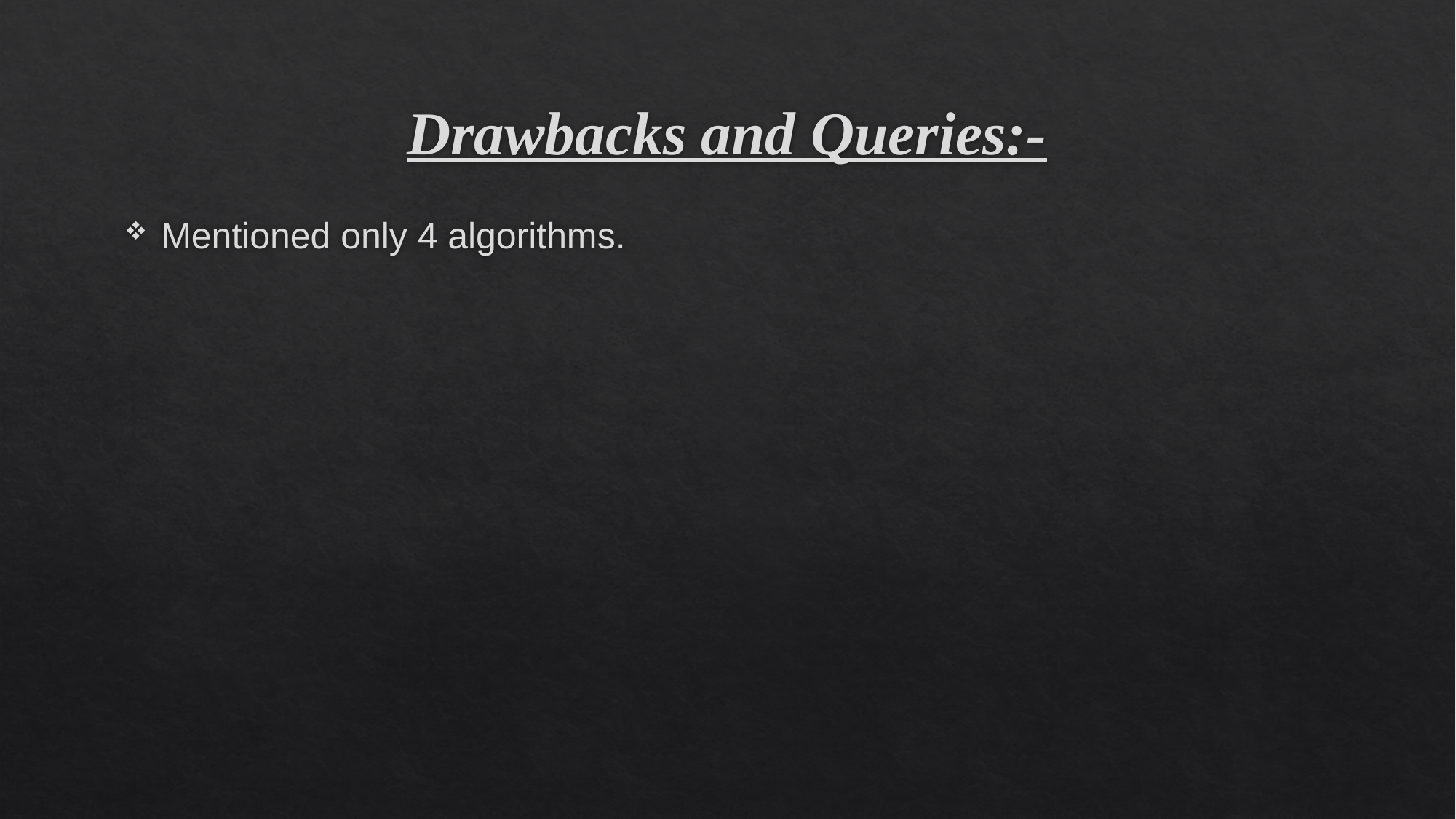

# Drawbacks and Queries:-
Mentioned only 4 algorithms.